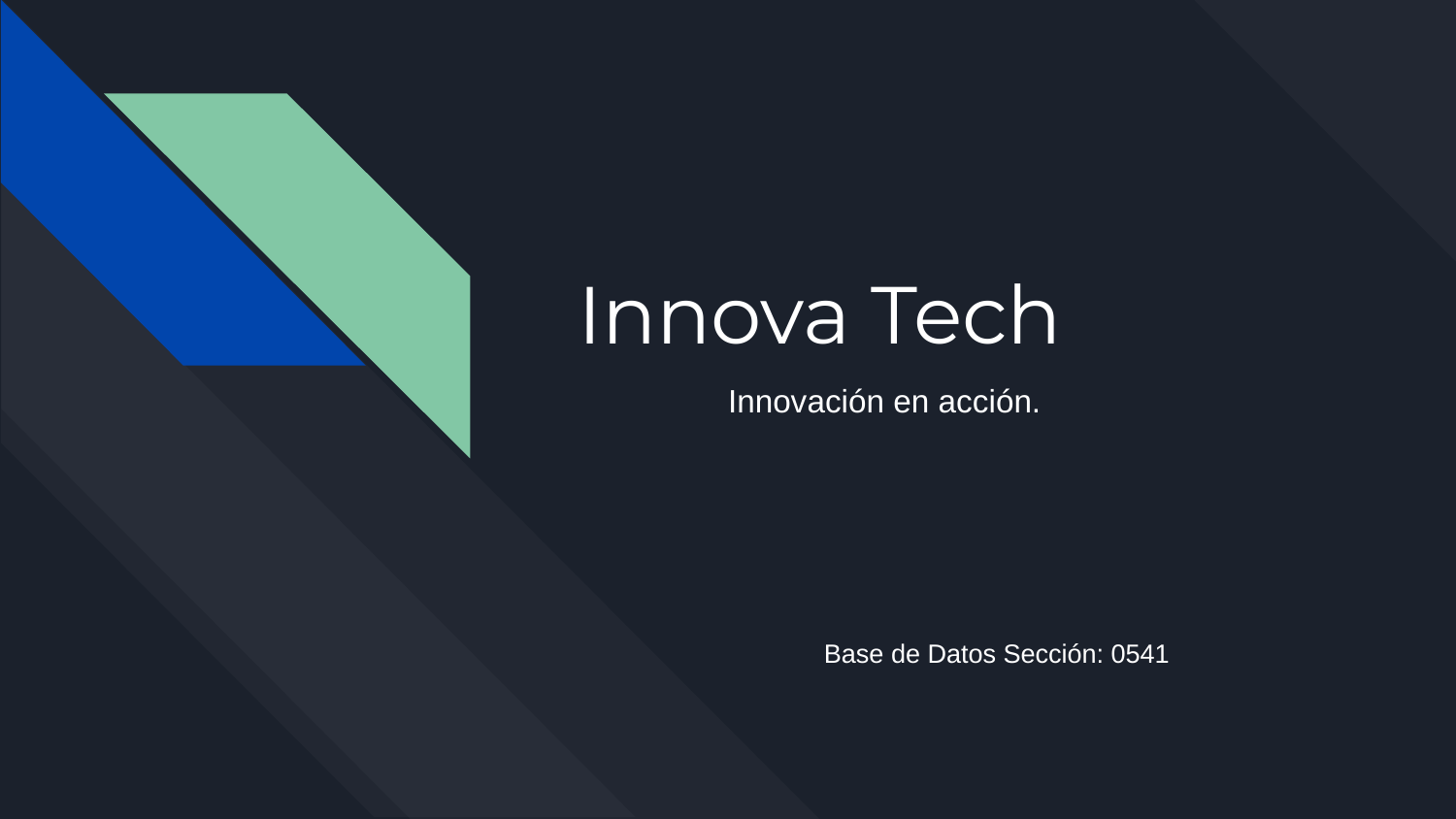

# Innova Tech

                  Innovación en acción.
Base de Datos Sección: 0541